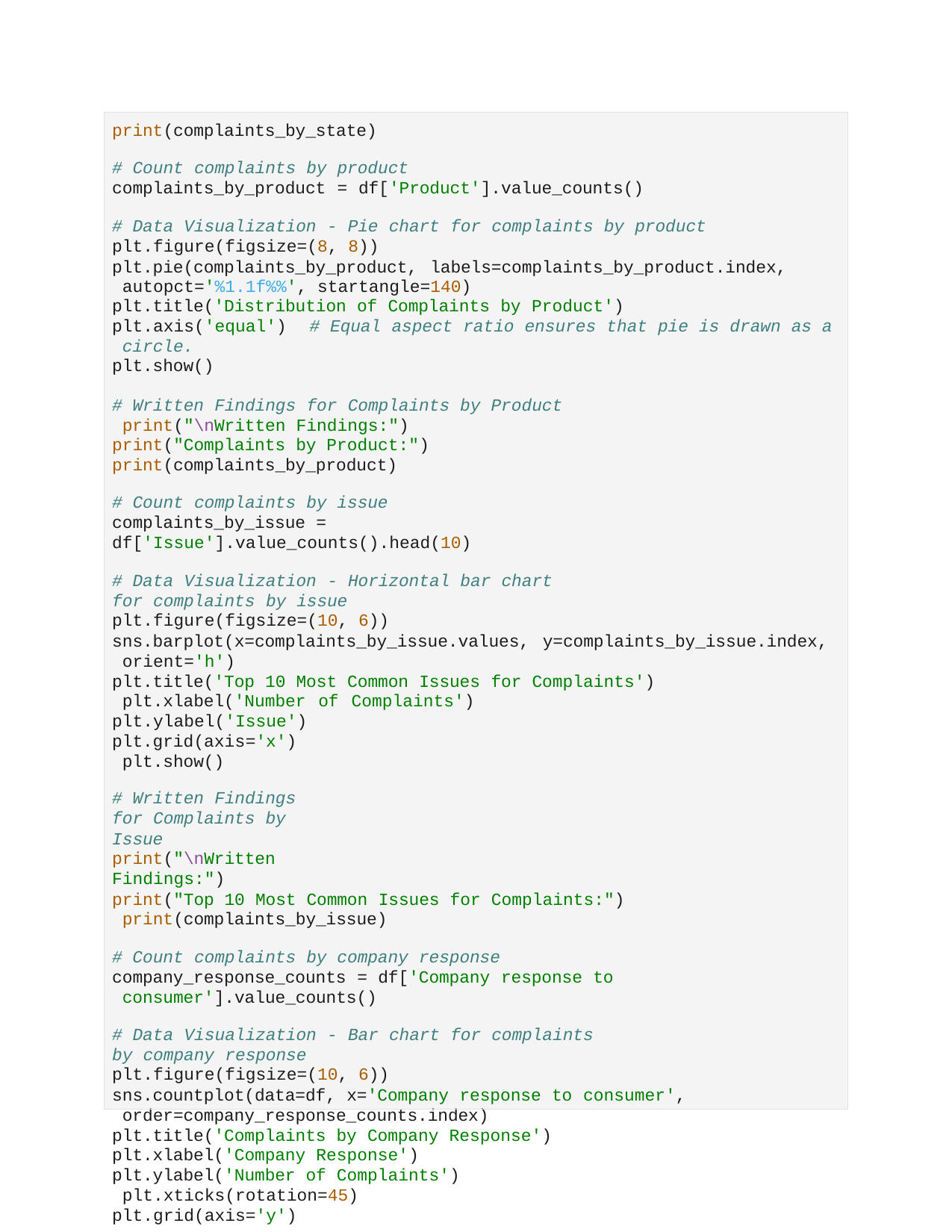

print(complaints_by_state)
# Count complaints by product
complaints_by_product = df['Product'].value_counts()
# Data Visualization - Pie chart for complaints by product
plt.figure(figsize=(8, 8))
plt.pie(complaints_by_product, labels=complaints_by_product.index,  autopct='%1.1f%%', startangle=140)
plt.title('Distribution of Complaints by Product')
plt.axis('equal')	# Equal aspect ratio ensures that pie is drawn as a  circle.
plt.show()

# Written Findings for Complaints by Product  print("\nWritten Findings:")  print("Complaints by Product:")  print(complaints_by_product)
# Count complaints by issue
complaints_by_issue = df['Issue'].value_counts().head(10)
# Data Visualization - Horizontal bar chart for complaints by issue
plt.figure(figsize=(10, 6))
sns.barplot(x=complaints_by_issue.values, y=complaints_by_issue.index,  orient='h')
plt.title('Top 10 Most Common Issues for Complaints')  plt.xlabel('Number of Complaints')  plt.ylabel('Issue')
plt.grid(axis='x')  plt.show()
# Written Findings for Complaints by Issue
print("\nWritten Findings:")
print("Top 10 Most Common Issues for Complaints:")  print(complaints_by_issue)
# Count complaints by company response  company_response_counts = df['Company response to  consumer'].value_counts()
# Data Visualization - Bar chart for complaints by company response
plt.figure(figsize=(10, 6))
sns.countplot(data=df, x='Company response to consumer',  order=company_response_counts.index)  plt.title('Complaints by Company Response')  plt.xlabel('Company Response')
plt.ylabel('Number of Complaints')  plt.xticks(rotation=45)  plt.grid(axis='y')